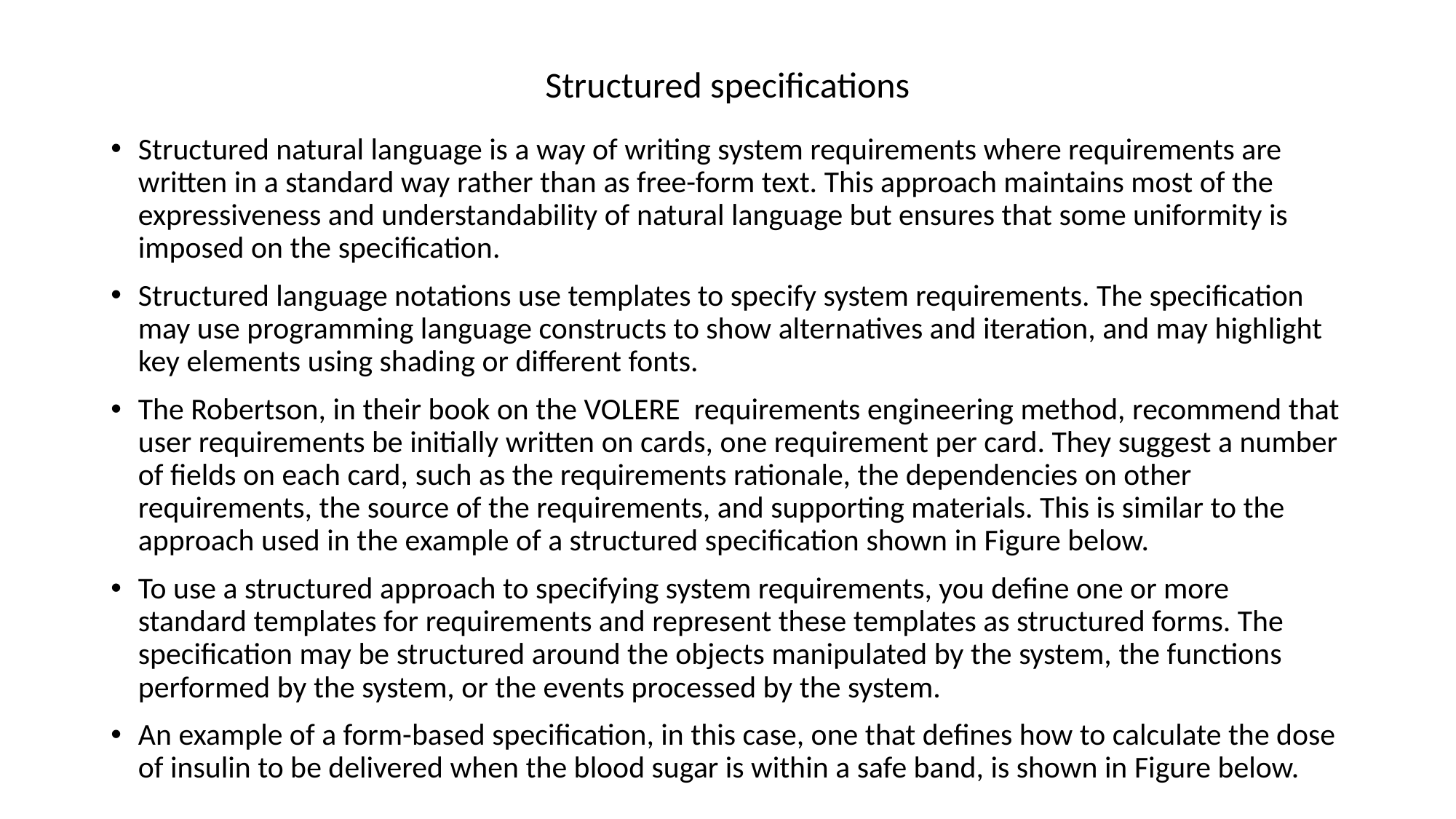

# Structured specifications
Structured natural language is a way of writing system requirements where requirements are written in a standard way rather than as free-form text. This approach maintains most of the expressiveness and understandability of natural language but ensures that some uniformity is imposed on the specification.
Structured language notations use templates to specify system requirements. The specification may use programming language constructs to show alternatives and iteration, and may highlight key elements using shading or different fonts.
The Robertson, in their book on the VOLERE  requirements engineering method, recommend that user requirements be initially written on cards, one requirement per card. They suggest a number of fields on each card, such as the requirements rationale, the dependencies on other requirements, the source of the requirements, and supporting materials. This is similar to the approach used in the example of a structured specification shown in Figure below.
To use a structured approach to specifying system requirements, you define one or more standard templates for requirements and represent these templates as structured forms. The specification may be structured around the objects manipulated by the system, the functions performed by the system, or the events processed by the system.
An example of a form-based specification, in this case, one that defines how to calculate the dose of insulin to be delivered when the blood sugar is within a safe band, is shown in Figure below.